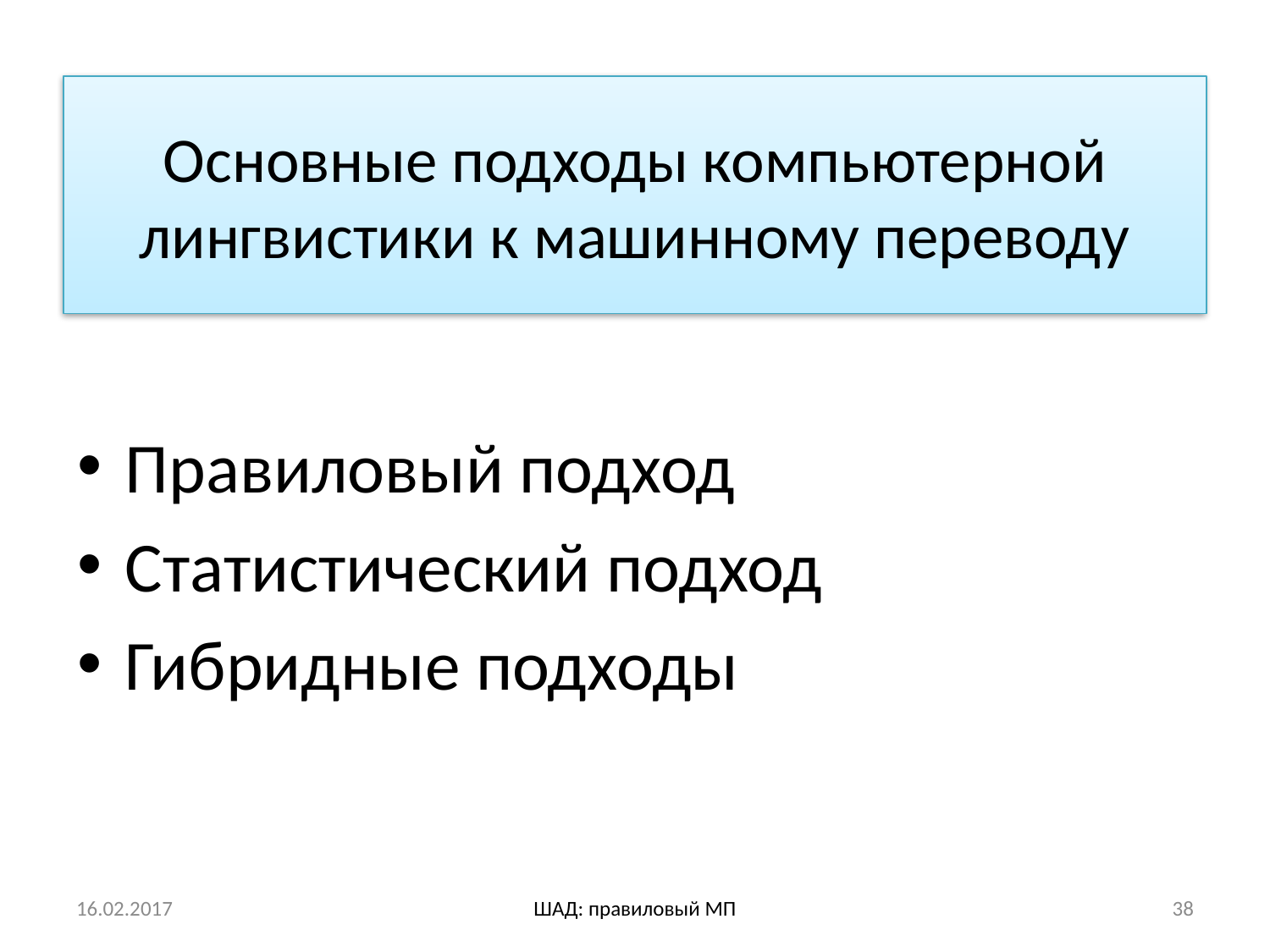

# Основные подходы компьютерной лингвистики к машинному переводу
Правиловый подход
Статистический подход
Гибридные подходы
16.02.2017
ШАД: правиловый МП
38